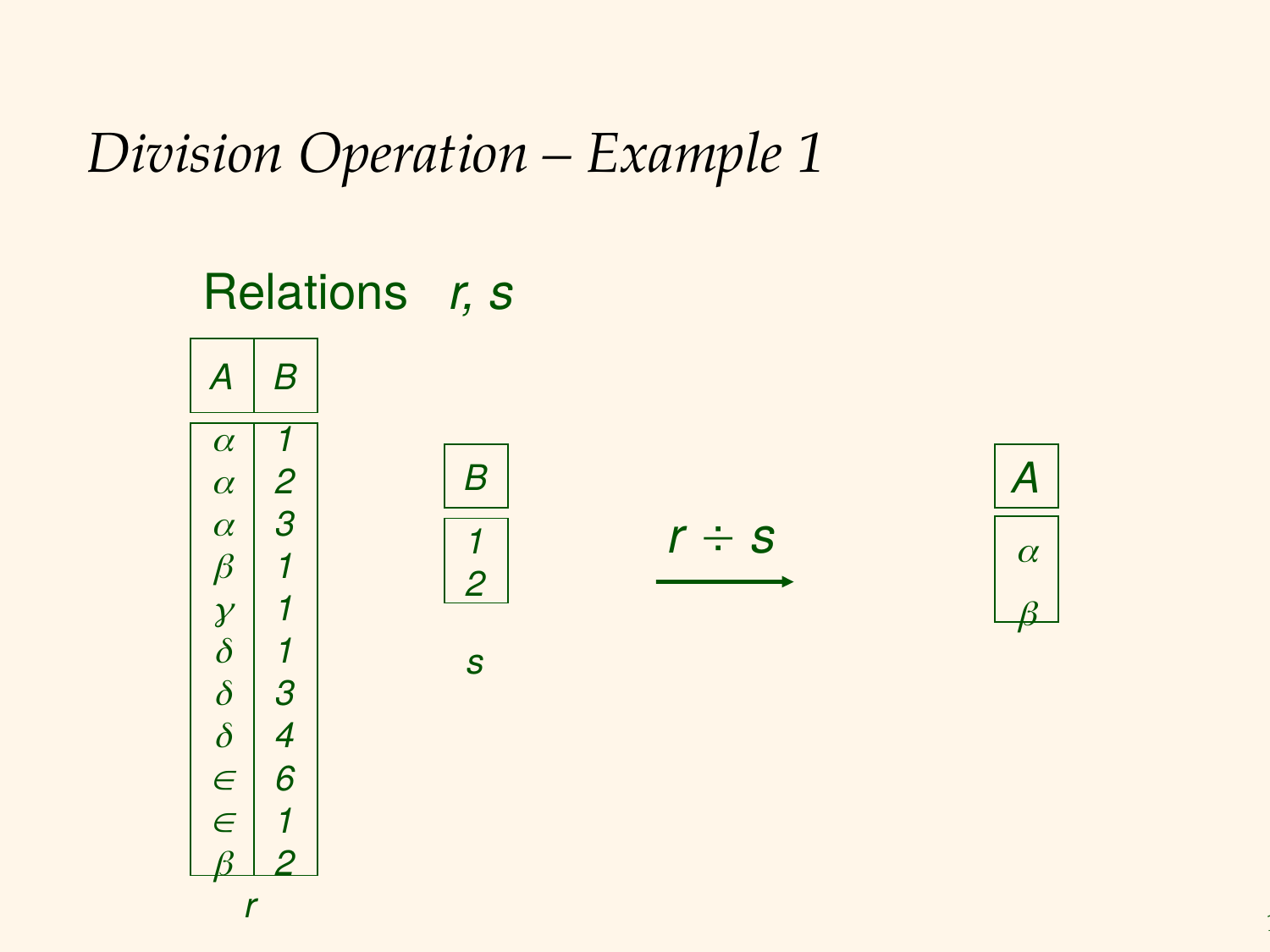

# Division Operation – Example 1
Relations   r, s
A
B
α
α
α
β
γ
δ
δ
δ
∈
∈
β
1
2
3
1
1
1
3
4
6
1
2
r
B
1
2
s
A
α
β
r ÷ s